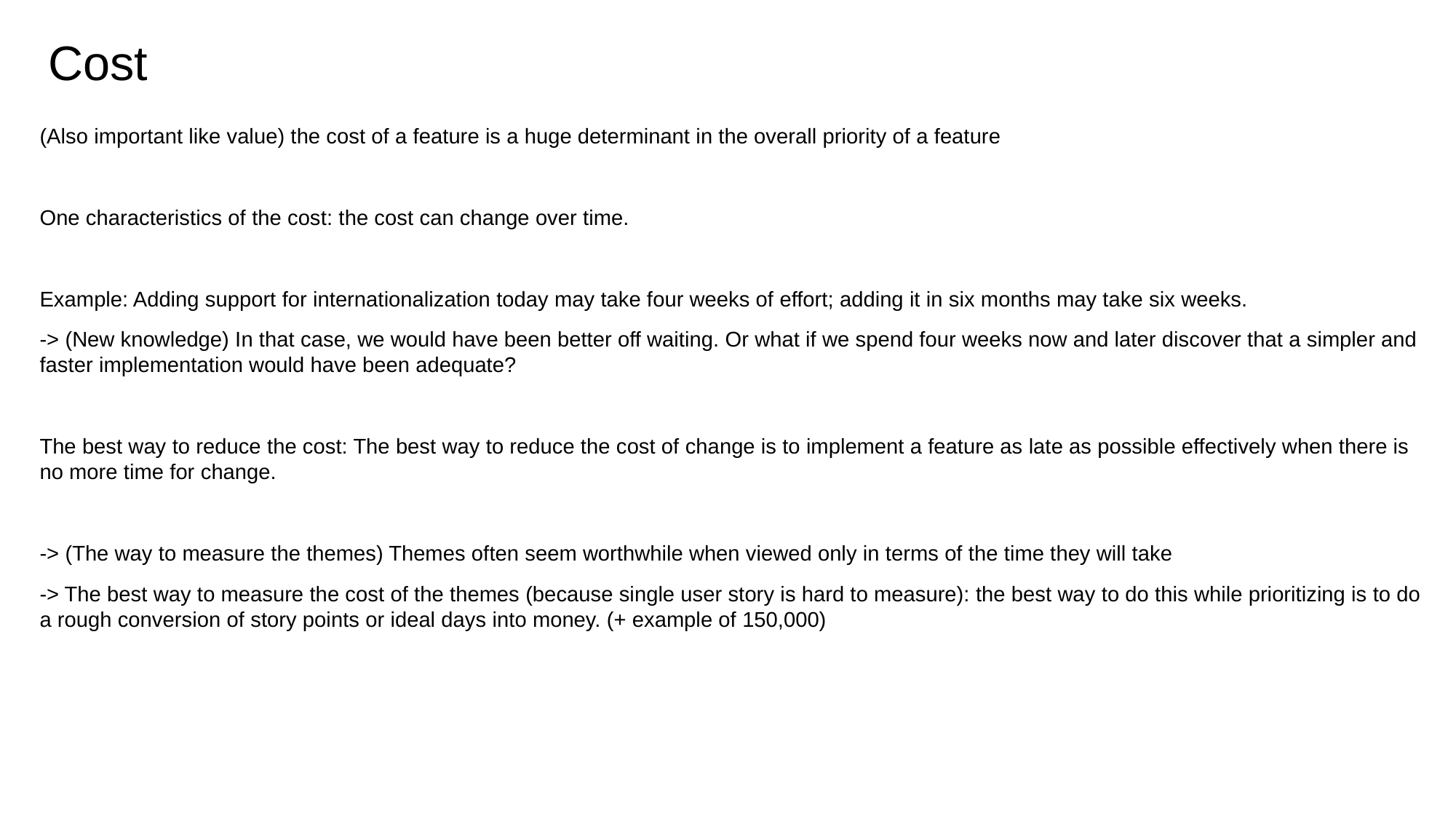

Cost
(Also important like value) the cost of a feature is a huge determinant in the overall priority of a feature

One characteristics of the cost: the cost can change over time.

Example: Adding support for internationalization today may take four weeks of effort; adding it in six months may take six weeks.
-> (New knowledge) In that case, we would have been better off waiting. Or what if we spend four weeks now and later discover that a simpler and faster implementation would have been adequate?

The best way to reduce the cost: The best way to reduce the cost of change is to implement a feature as late as possible effectively when there is no more time for change.

-> (The way to measure the themes) Themes often seem worthwhile when viewed only in terms of the time they will take
-> The best way to measure the cost of the themes (because single user story is hard to measure): the best way to do this while prioritizing is to do a rough conversion of story points or ideal days into money. (+ example of 150,000)